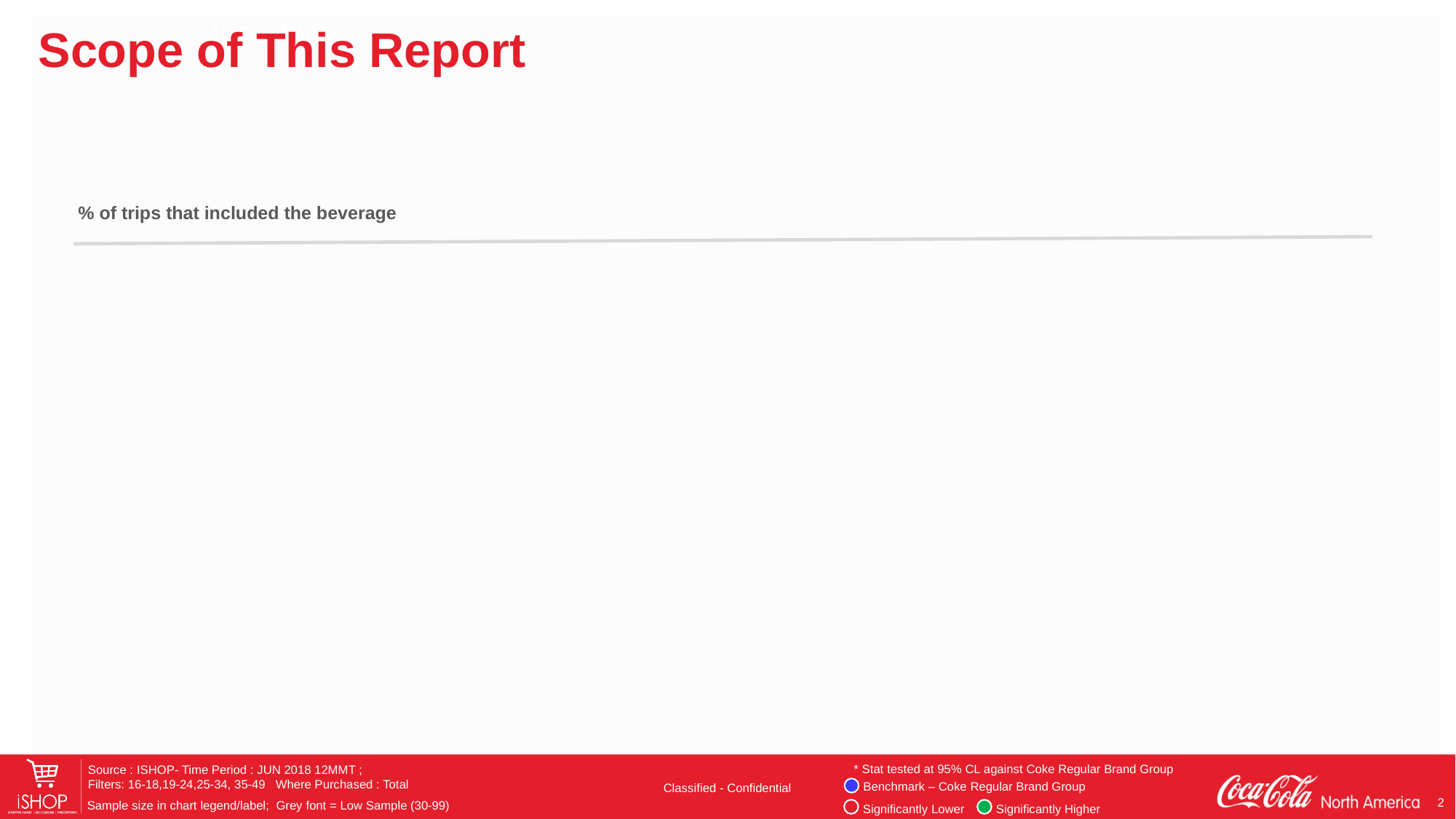

Intro Slide
Scope of This Report
% of trips that included the beverage